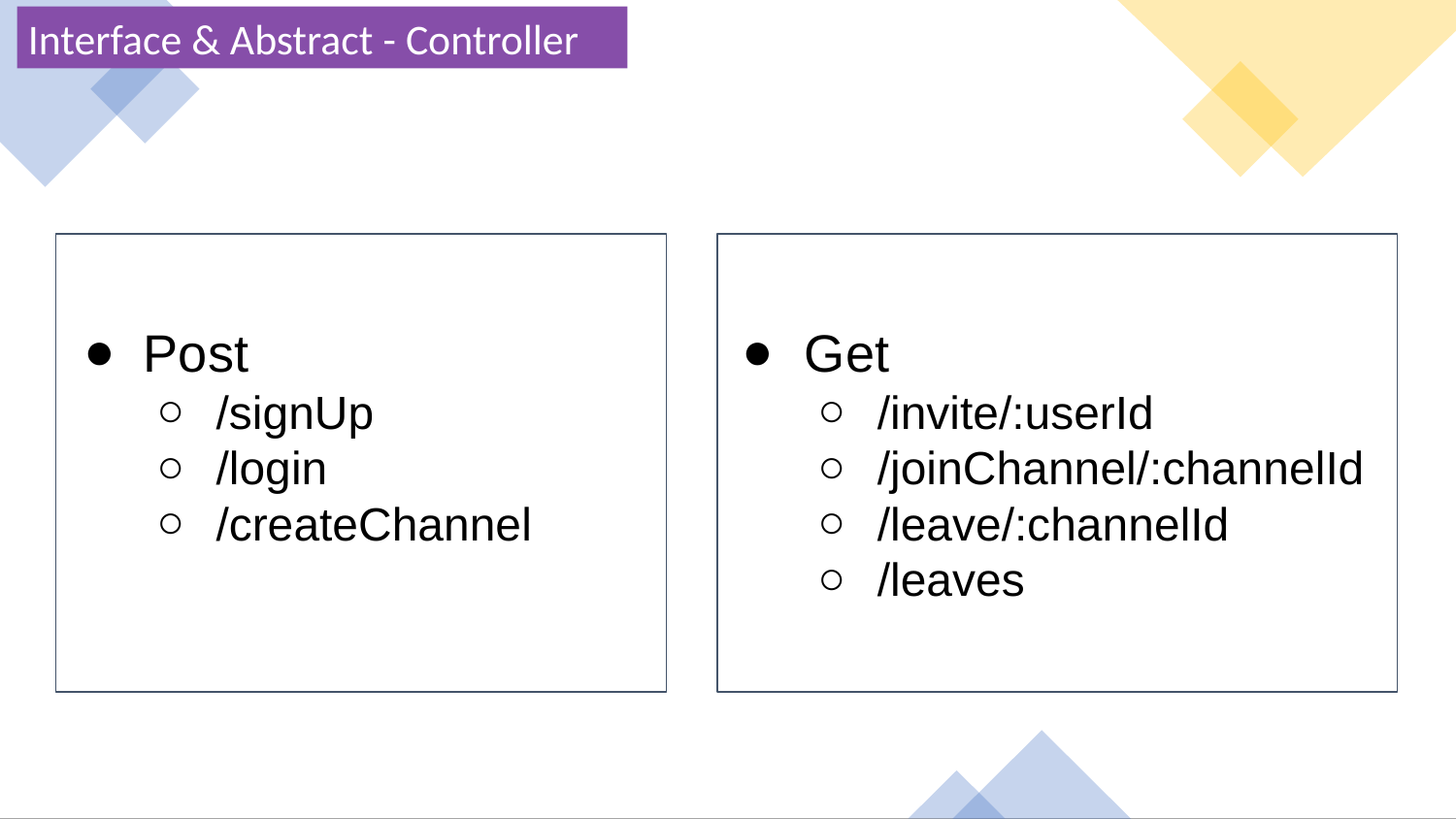

Interface & Abstract - Controller

Post
/signUp
/login
/createChannel

Get
/invite/:userId
/joinChannel/:channelId
/leave/:channelId
/leaves